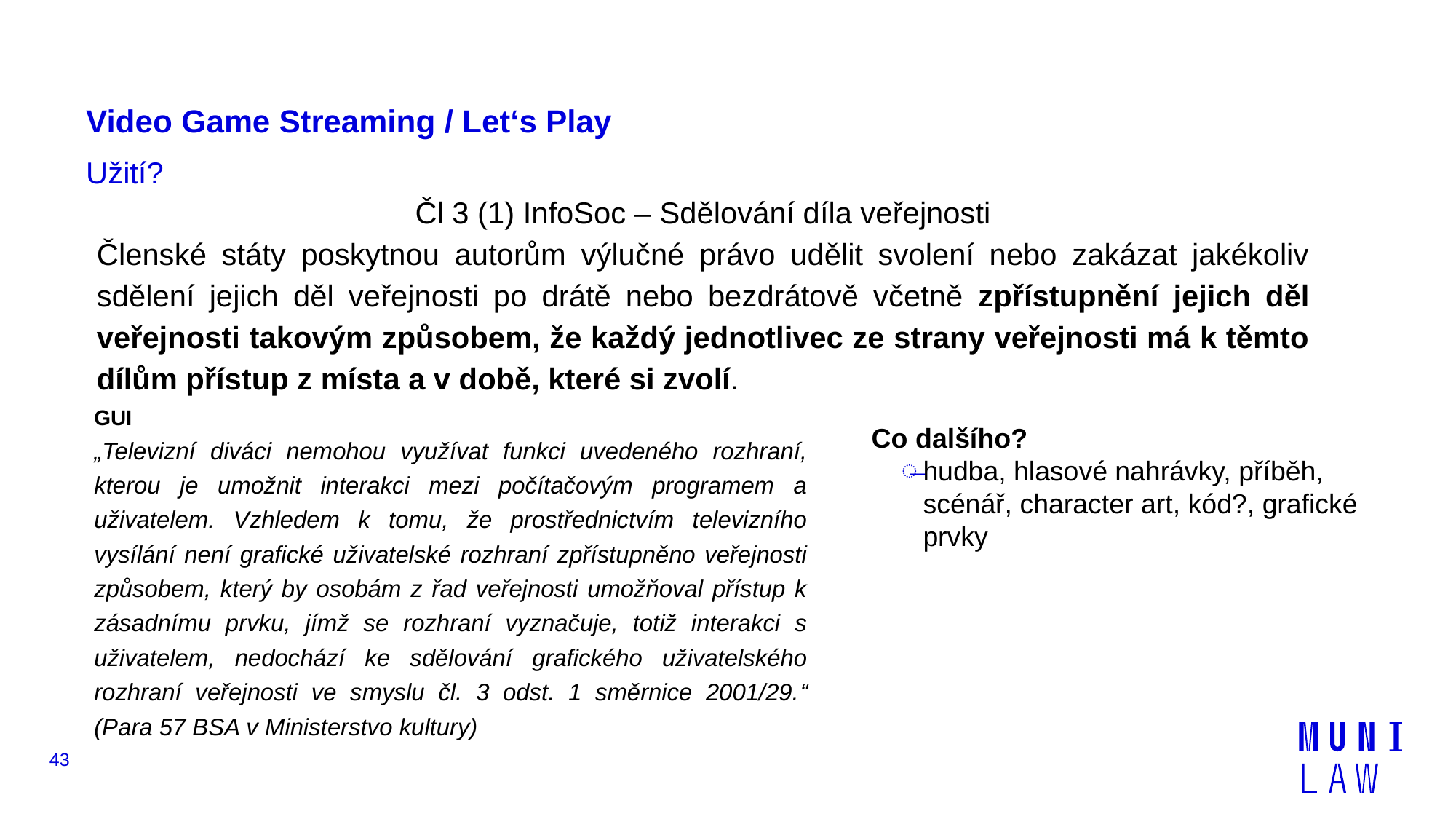

# Video Game Streaming / Let‘s Play
Užití?

Čl 3 (1) InfoSoc – Sdělování díla veřejnosti
Členské státy poskytnou autorům výlučné právo udělit svolení nebo zakázat jakékoliv sdělení jejich děl veřejnosti po drátě nebo bezdrátově včetně zpřístupnění jejich děl veřejnosti takovým způsobem, že každý jednotlivec ze strany veřejnosti má k těmto dílům přístup z místa a v době, které si zvolí.
GUI
„Televizní diváci nemohou využívat funkci uvedeného rozhraní, kterou je umožnit interakci mezi počítačovým programem a uživatelem. Vzhledem k tomu, že prostřednictvím televizního vysílání není grafické uživatelské rozhraní zpřístupněno veřejnosti způsobem, který by osobám z řad veřejnosti umožňoval přístup k zásadnímu prvku, jímž se rozhraní vyznačuje, totiž interakci s uživatelem, nedochází ke sdělování grafického uživatelského rozhraní veřejnosti ve smyslu čl. 3 odst. 1 směrnice 2001/29.“ (Para 57 BSA v Ministerstvo kultury)
Co dalšího?
hudba, hlasové nahrávky, příběh, scénář, character art, kód?, grafické prvky
43